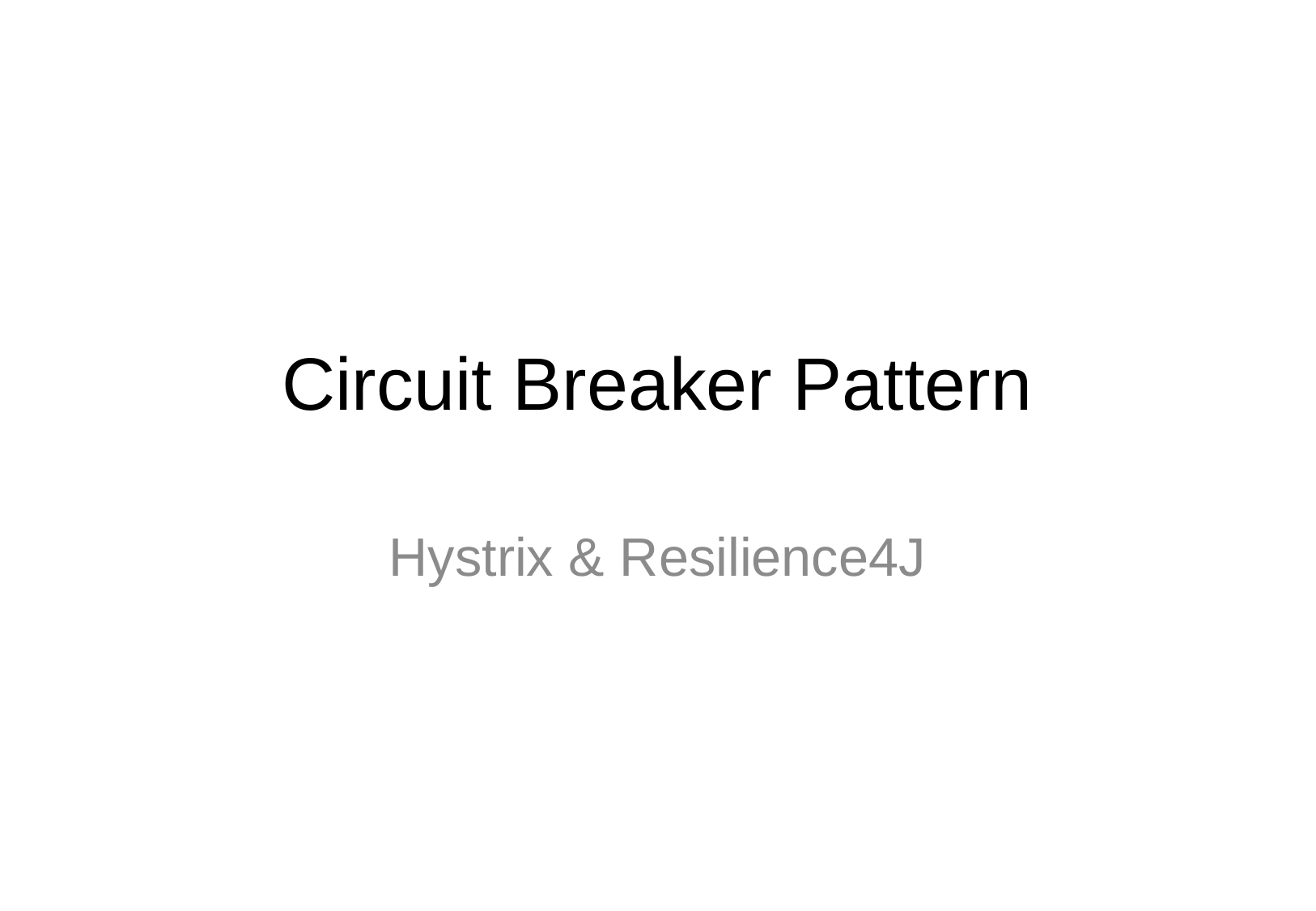

# Circuit Breaker Pattern
Hystrix & Resilience4J